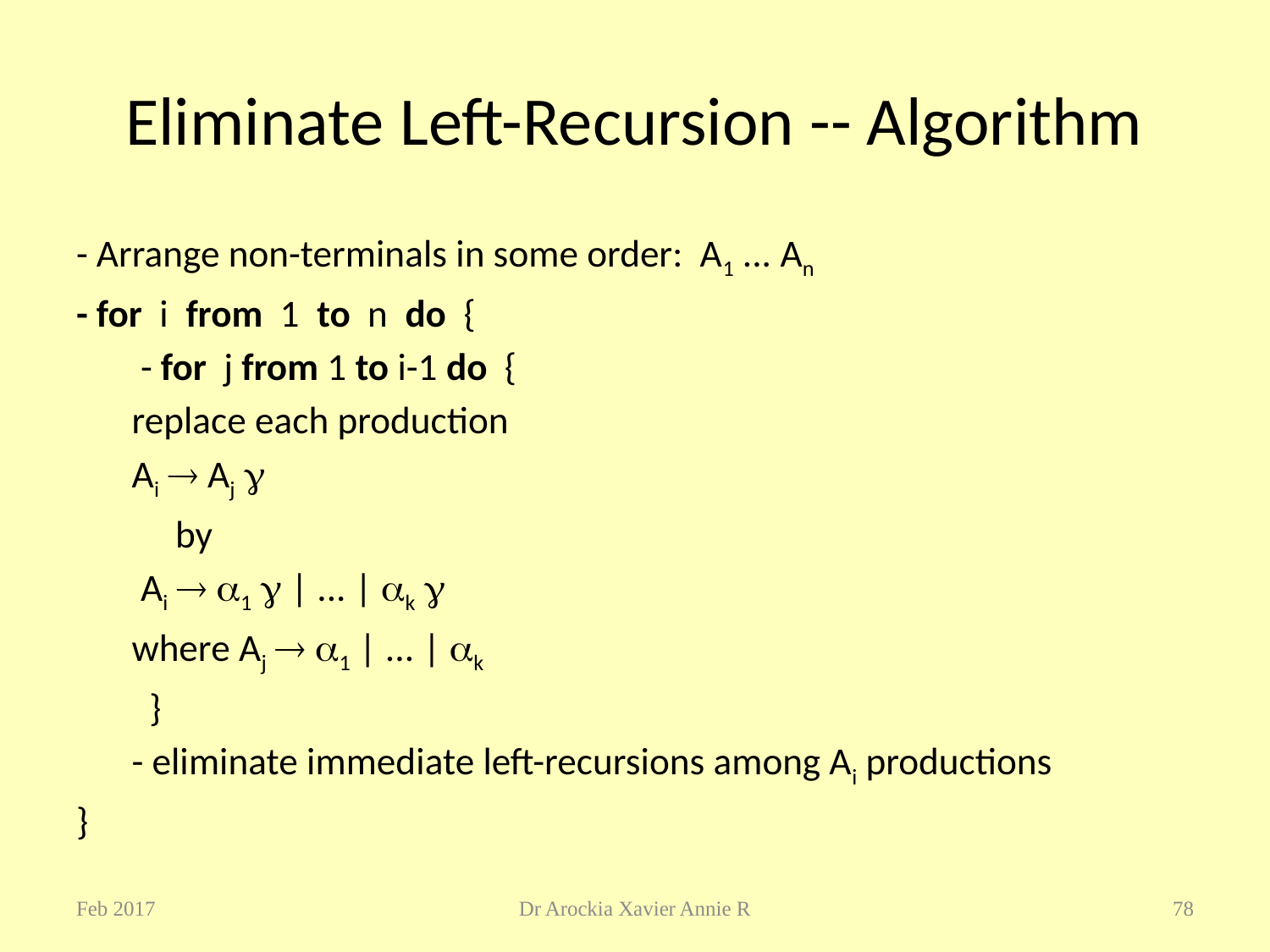

# Eliminate Left-Recursion -- Algorithm
- Arrange non-terminals in some order:  A1 ... An
- for  i  from  1  to  n  do  {
	 - for  j from 1 to i-1 do  {
		replace each production
			Ai → Aj γ
			     by
			 Ai → α1 γ | ... | αk γ
			where Aj → α1 | ... | αk
	  }
	- eliminate immediate left-recursions among Ai productions
}

Feb 2017
Dr Arockia Xavier Annie R
78